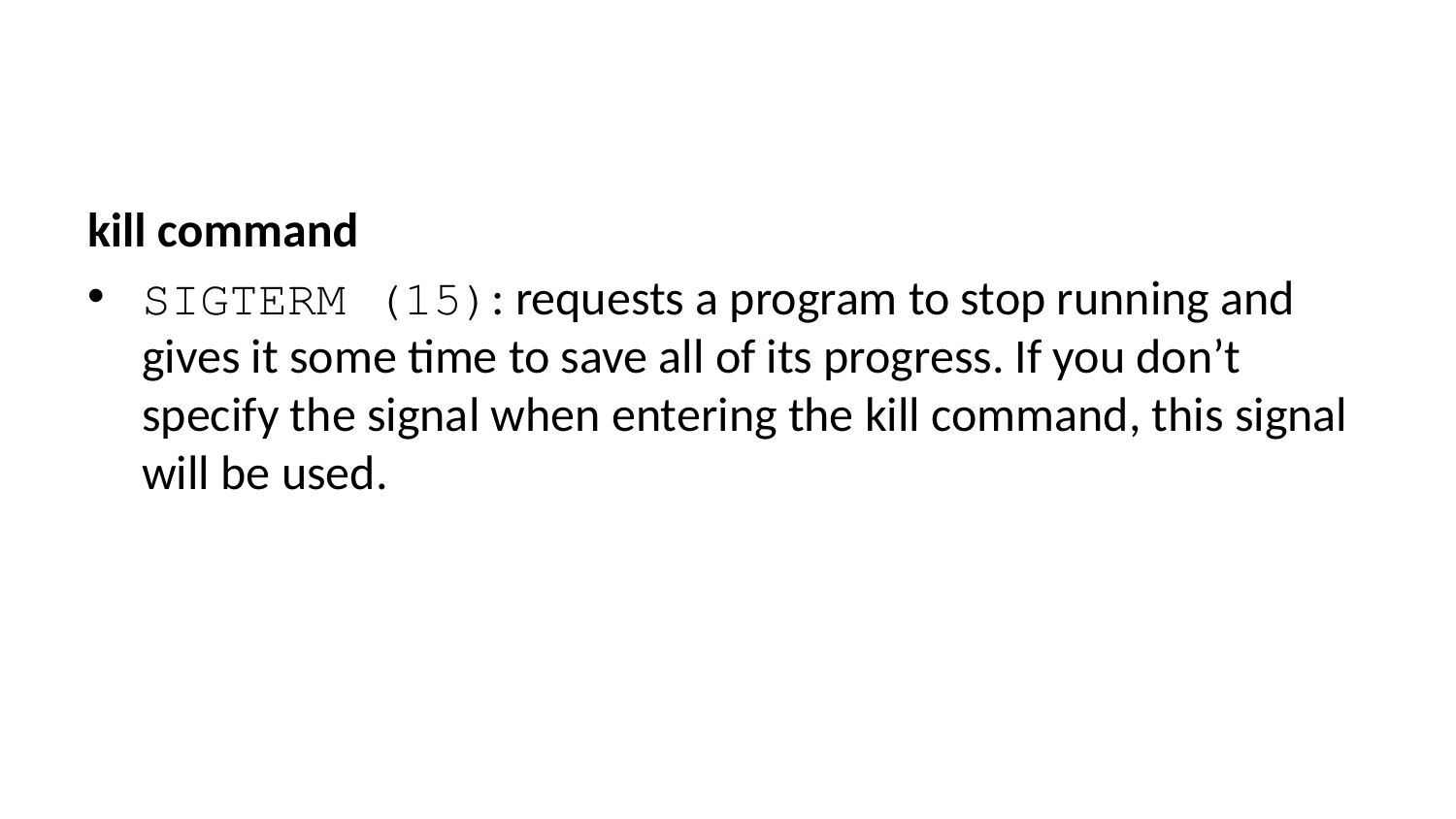

kill command
SIGTERM (15): requests a program to stop running and gives it some time to save all of its progress. If you don’t specify the signal when entering the kill command, this signal will be used.